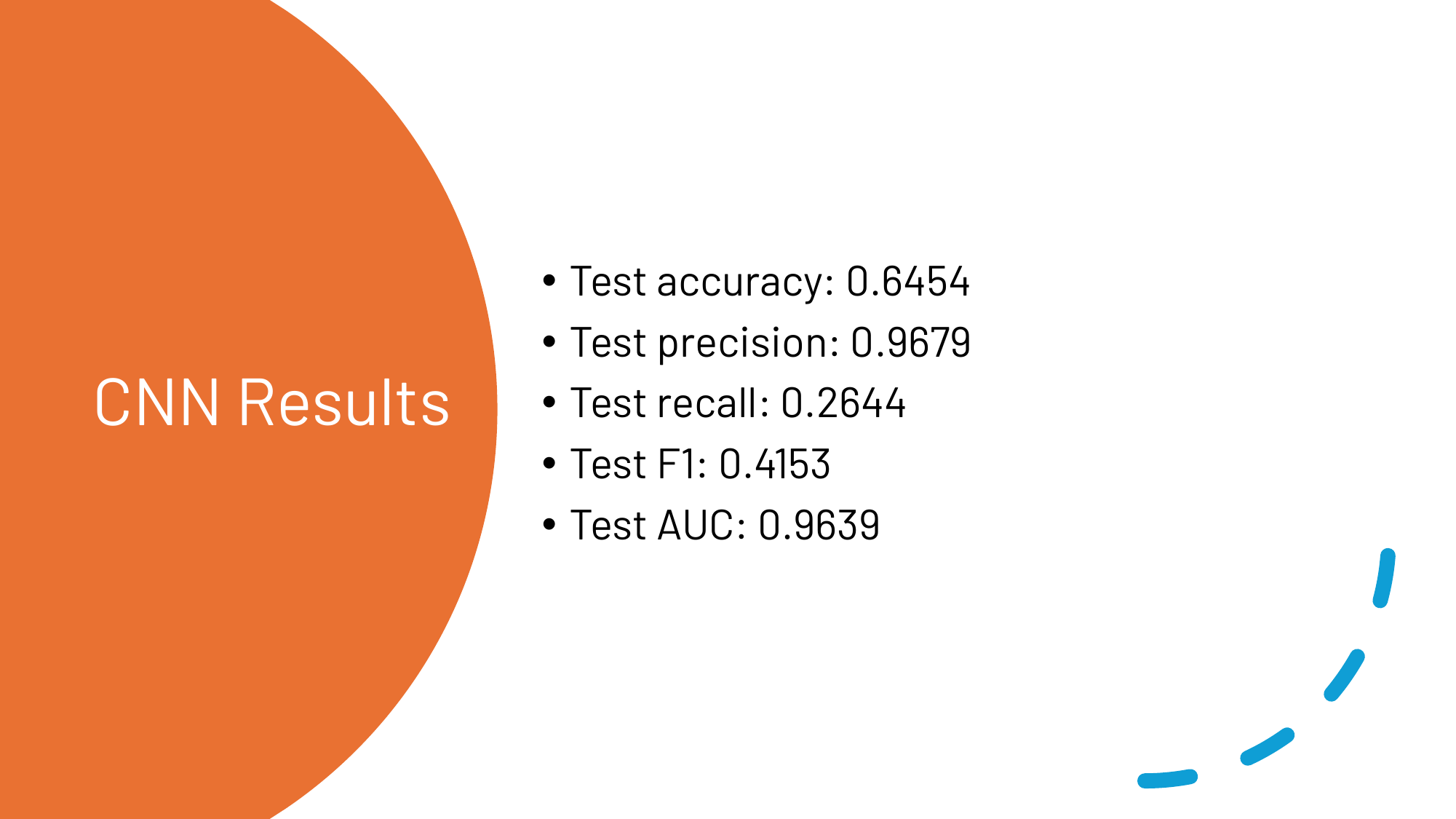

Test accuracy: 0.6454
Test precision: 0.9679
Test recall: 0.2644
Test F1: 0.4153
Test AUC: 0.9639
# CNN Results